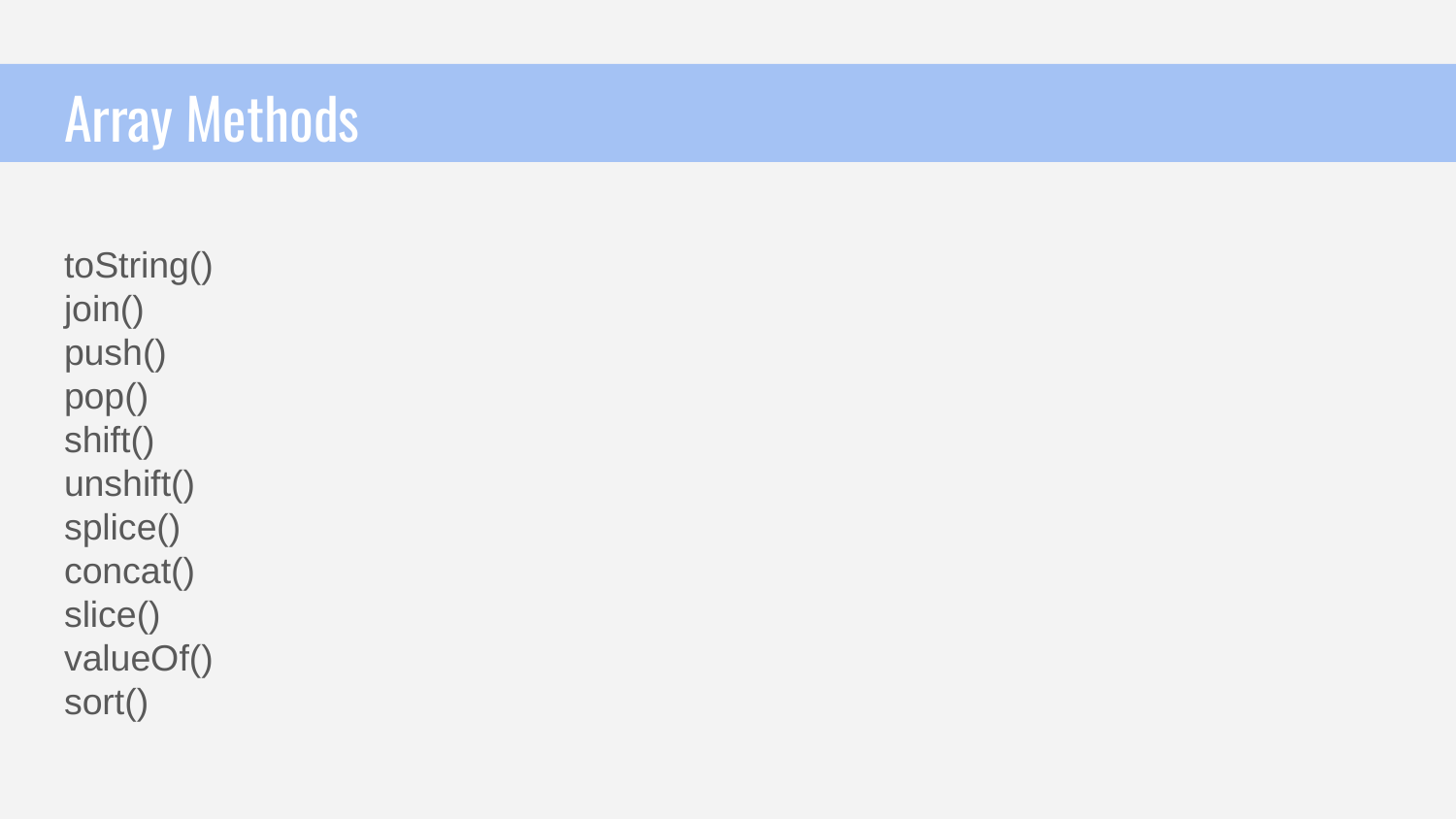

# Array Methods
toString()
join()
push()
pop()
shift()
unshift()
splice()
concat()
slice()
valueOf()
sort()